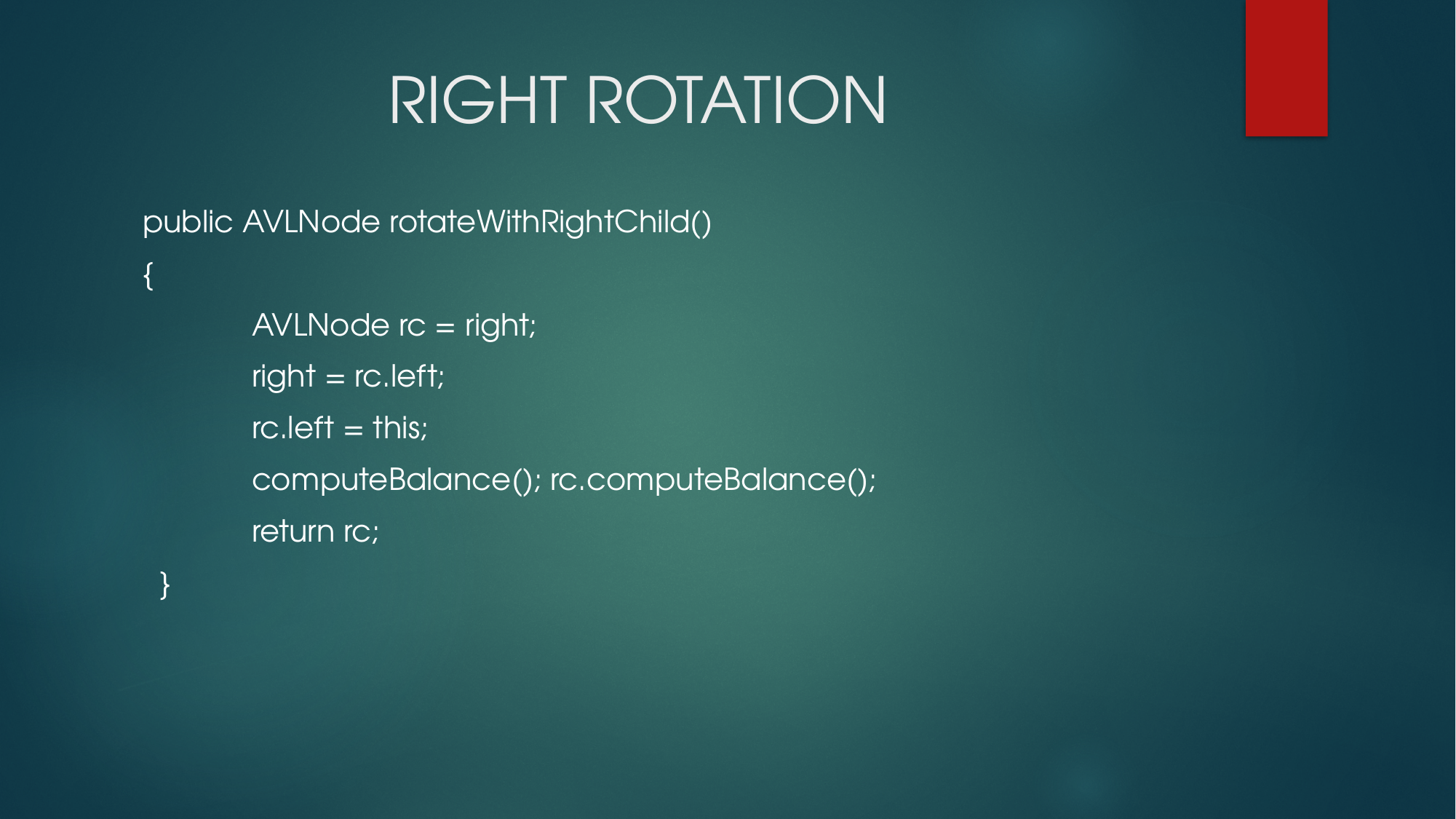

# RIGHT ROTATION
public AVLNode rotateWithRightChild()
{
    	AVLNode rc = right;
    	right = rc.left;
    	rc.left = this;
    	computeBalance(); rc.computeBalance();
    	return rc;
  }